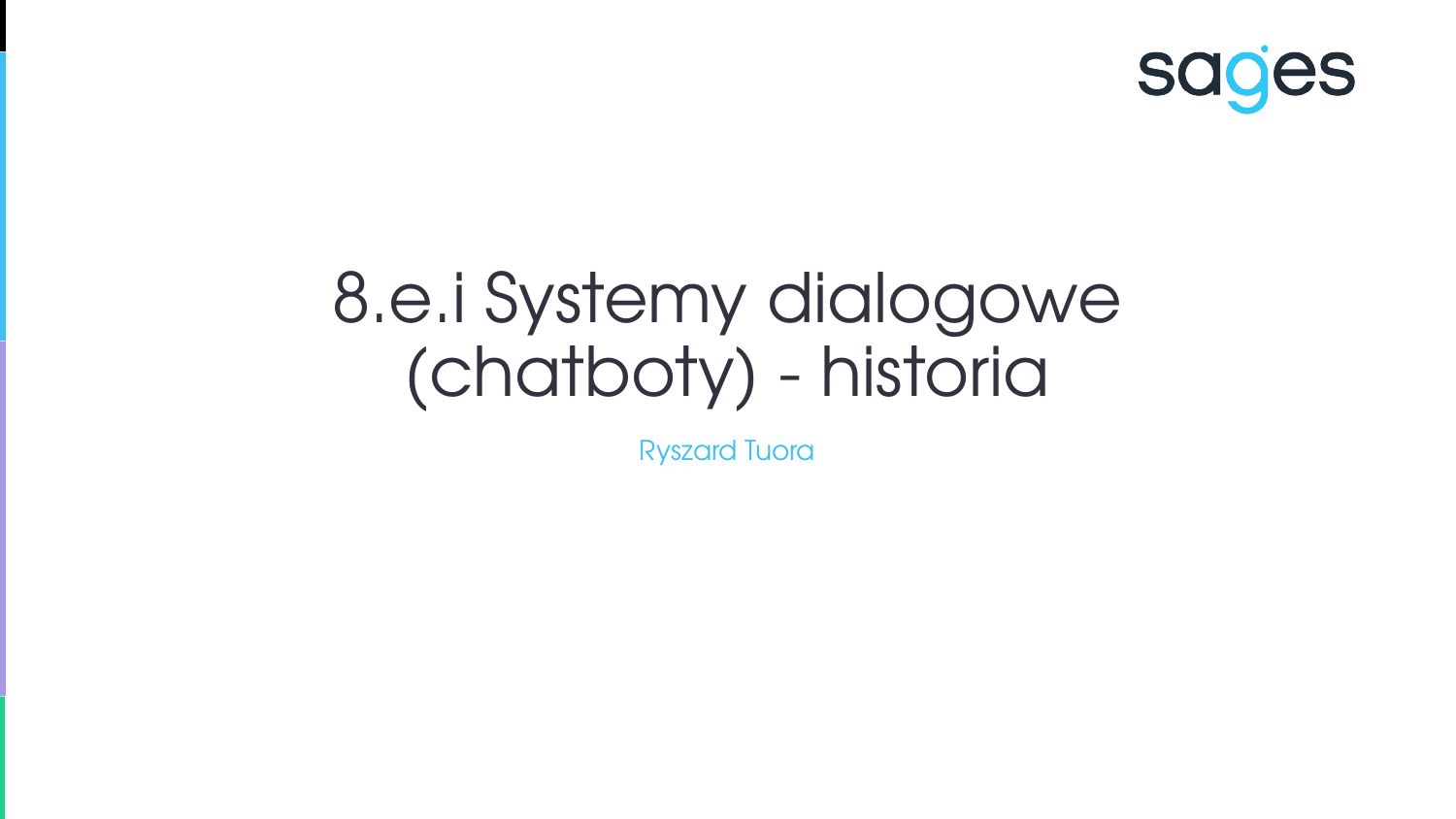

8.e.i Systemy dialogowe (chatboty) - historia
Ryszard Tuora